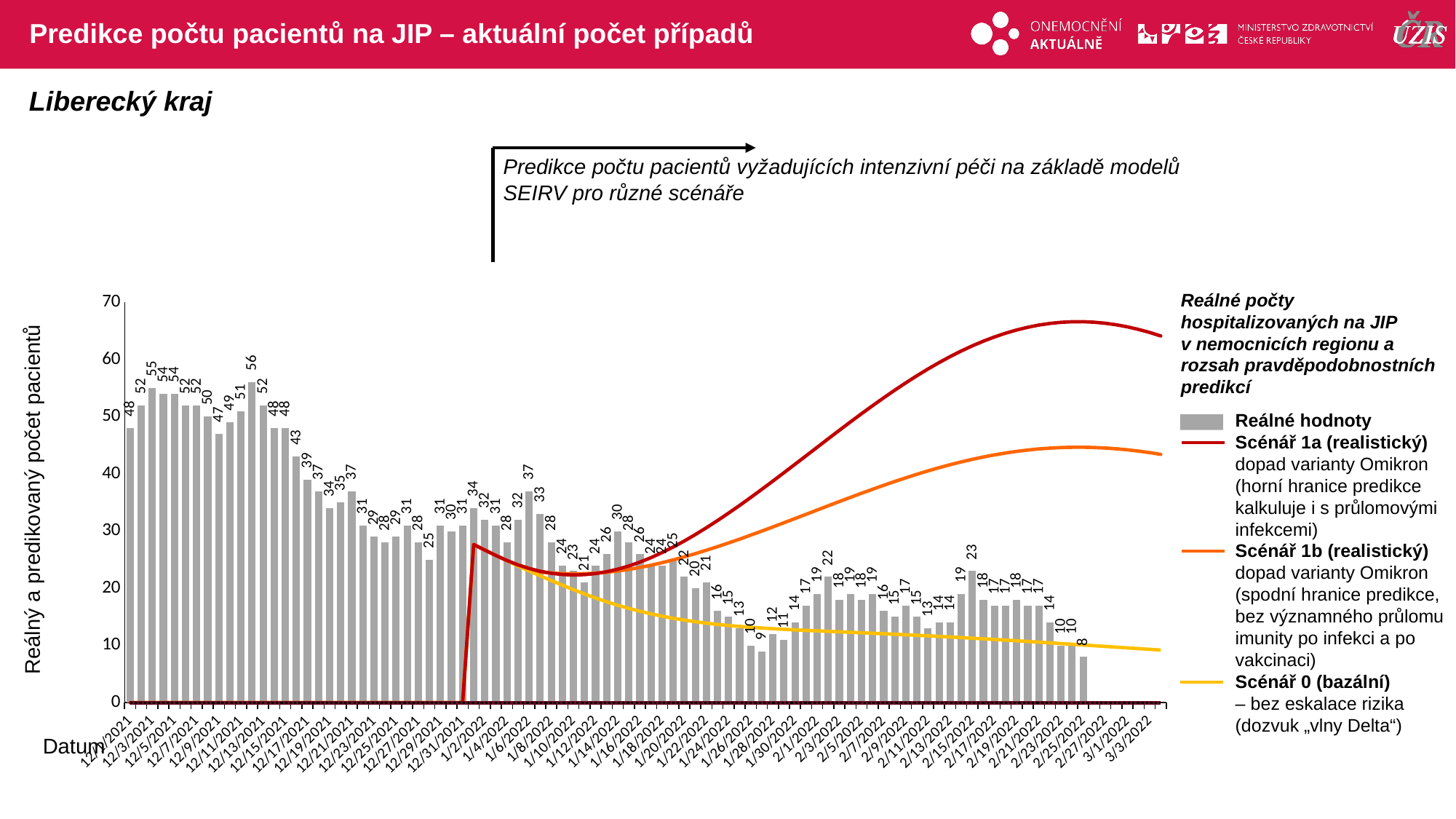

# Predikce počtu pacientů na JIP – aktuální počet případů
Liberecký kraj
Predikce počtu pacientů vyžadujících intenzivní péči na základě modelů SEIRV pro různé scénáře
Reálné počty hospitalizovaných na JIP v nemocnicích regionu a rozsah pravděpodobnostních predikcí

### Chart

| Category |  |  |  |  |  |  |
|---|---|---|---|---|---|---|
| 44531 | 48.0 | None | None | None | None | None |
| 44532 | 52.0 | None | None | None | None | None |
| 44533 | 55.0 | None | None | None | None | None |
| 44534 | 54.0 | None | None | None | None | None |
| 44535 | 54.0 | None | None | None | None | None |
| 44536 | 52.0 | None | None | None | None | None |
| 44537 | 52.0 | None | None | None | None | None |
| 44538 | 50.0 | None | None | None | None | None |
| 44539 | 47.0 | None | None | None | None | None |
| 44540 | 49.0 | None | None | None | None | None |
| 44541 | 51.0 | None | None | None | None | None |
| 44542 | 56.0 | None | None | None | None | None |
| 44543 | 52.0 | None | None | None | None | None |
| 44544 | 48.0 | None | None | None | None | None |
| 44545 | 48.0 | None | None | None | None | None |
| 44546 | 43.0 | None | None | None | None | None |
| 44547 | 39.0 | None | None | None | None | None |
| 44548 | 37.0 | None | None | None | None | None |
| 44549 | 34.0 | None | None | None | None | None |
| 44550 | 35.0 | None | None | None | None | None |
| 44551 | 37.0 | None | None | None | None | None |
| 44552 | 31.0 | None | None | None | None | None |
| 44553 | 29.0 | None | None | None | None | None |
| 44554 | 28.0 | None | None | None | None | None |
| 44555 | 29.0 | None | None | None | None | None |
| 44556 | 31.0 | None | None | None | None | None |
| 44557 | 28.0 | None | None | None | None | None |
| 44558 | 25.0 | None | None | None | None | None |
| 44559 | 31.0 | None | None | None | None | None |
| 44560 | 30.0 | None | None | None | None | None |
| 44561 | 31.0 | None | None | None | None | None |
| 44562 | 34.0 | 27.65244278978288 | 27.65244278978288 | 27.65244278978288 | None | None |
| 44563 | 32.0 | 26.684892234531375 | 26.684892234531375 | 26.684892234531375 | None | None |
| 44564 | 31.0 | 25.73527701261857 | 25.73527701261857 | 25.73527701261857 | None | None |
| 44565 | 28.0 | 24.804399052751847 | 24.85640984218596 | 24.85640984218596 | None | None |
| 44566 | 32.0 | 23.89294138182503 | 24.08395393167951 | 24.08395393167951 | None | None |
| 44567 | 37.0 | 23.027417435104102 | 23.46262409695277 | 23.46262409695277 | None | None |
| 44568 | 33.0 | 22.180477682830553 | 22.841294262226025 | 22.973417908496394 | None | None |
| 44569 | 28.0 | 21.352591557730882 | 22.66472508848434 | 22.620279561013014 | None | None |
| 44570 | 24.0 | 20.54414889462651 | 22.556861642474537 | 22.404552668993404 | None | None |
| 44571 | 23.0 | 19.755487310496996 | 22.517646786444796 | 22.326122956933936 | None | None |
| 44572 | 21.0 | 19.002116414634774 | 22.546292383486026 | 22.383414151016396 | None | None |
| 44573 | 24.0 | 18.2945303905556 | 22.641372857975078 | 22.5735750999945 | None | None |
| 44574 | 26.0 | 17.63769756629928 | 22.800790807431028 | 22.892410998906396 | None | None |
| 44575 | 30.0 | 17.033214030223697 | 23.022214612628968 | 23.335258609302276 | None | None |
| 44576 | 28.0 | 16.480808260997662 | 23.302951577281835 | 23.896732538608 | None | None |
| 44577 | 26.0 | 15.979186234217943 | 23.640191125316974 | 24.57121163467829 | None | None |
| 44578 | 24.0 | 15.526476229715202 | 24.03114901375701 | 25.353127411558358 | None | None |
| 44579 | 24.0 | 15.12031063283307 | 24.472479104356108 | 26.235787592756555 | None | None |
| 44580 | 25.0 | 14.757933306188837 | 24.959536434296396 | 27.209902252637132 | None | None |
| 44581 | 22.0 | 14.436216378197125 | 25.487406128054896 | 28.26564164015414 | None | None |
| 44582 | 20.0 | 14.151955721291948 | 26.051700268862298 | 29.394229921768936 | None | None |
| 44583 | 21.0 | 13.901832614902139 | 26.648544803151804 | 30.587918990347937 | None | None |
| 44584 | 16.0 | 13.682579714744973 | 27.274407022622626 | 31.83964342928959 | None | None |
| 44585 | 15.0 | 13.491085551814116 | 27.925992213344504 | 33.14281381073334 | None | None |
| 44586 | 13.0 | 13.32406486666861 | 28.600126940118102 | 34.491083264280526 | None | None |
| 44587 | 10.0 | 13.177642873006851 | 29.293537772944443 | 35.87790492993322 | None | None |
| 44588 | 9.0 | 13.047970434327501 | 30.002983430897324 | 37.29679624583899 | None | None |
| 44589 | 12.0 | 12.931715543860863 | 30.725361899194642 | 38.74155318243362 | None | None |
| 44590 | 11.0 | 12.82607471280155 | 31.457623832733983 | 40.206077049512295 | None | None |
| 44591 | 14.0 | 12.728672664231468 | 32.19682320522316 | 41.68447579449067 | None | None |
| 44592 | 17.0 | 12.63749241643625 | 32.94005571292522 | 43.17094080989479 | None | None |
| 44593 | 19.0 | 12.550795163457384 | 33.684417177867246 | 44.65966373977884 | None | None |
| 44594 | 22.0 | 12.466978965467158 | 34.426947331548504 | 46.14472404714134 | None | None |
| 44595 | 18.0 | 12.38464663567276 | 35.16463036955239 | 47.62009012314911 | None | None |
| 44596 | 19.0 | 12.302660470053285 | 35.894413733946955 | 49.07965685193824 | None | None |
| 44597 | 18.0 | 12.220084745496365 | 36.61319697624543 | 50.517223336535196 | None | None |
| 44598 | 19.0 | 12.136203083075456 | 37.317859172324404 | 51.92654772869314 | None | None |
| 44599 | 16.0 | 12.050470087630494 | 38.005302360663876 | 53.301434105372074 | None | None |
| 44600 | 15.0 | 11.962473716370244 | 38.67245256615809 | 54.63573451636052 | None | None |
| 44601 | 17.0 | 11.871932583375923 | 39.31640612416356 | 55.92364163237143 | None | None |
| 44602 | 15.0 | 11.778669919933526 | 39.93437720560173 | 57.159583795247784 | None | None |
| 44603 | 13.0 | 11.68259387924713 | 40.52369487521801 | 58.33821913448037 | None | None |
| 44604 | 14.0 | 11.583669112534434 | 41.081794090843196 | 59.45441756573072 | None | None |
| 44605 | 14.0 | 11.481913470035986 | 41.60627208384852 | 60.5033735517414 | None | None |
| 44606 | 19.0 | 11.377404966503567 | 42.09489365192644 | 61.48061668789721 | None | None |
| 44607 | 23.0 | 11.270264486581338 | 42.545587809645504 | 62.38200500333535 | None | None |
| 44608 | 18.0 | 11.16063510431536 | 42.95646871283533 | 63.20376680971498 | None | None |
| 44609 | 17.0 | 11.048656698690511 | 43.325844962187034 | 63.9425193084184 | None | None |
| 44610 | 17.0 | 10.93447140260436 | 43.65222861828174 | 64.5952866206078 | None | None |
| 44611 | 18.0 | 10.81821667131571 | 43.93434588186366 | 65.15952114777167 | None | None |
| 44612 | 17.0 | 10.700049635854498 | 44.17114498436604 | 65.6331193527764 | None | None |
| 44613 | 17.0 | 10.580139989741124 | 44.36179408810964 | 66.01441756026362 | None | None |
| 44614 | 14.0 | 10.458656475824615 | 44.50569857454355 | 66.30222653313145 | None | None |
| 44615 | 10.0 | 10.335768493006107 | 44.60250217377288 | 66.49583373159008 | None | None |
| 44616 | 10.0 | 10.211640759542409 | 44.65207989875129 | 66.59498918154692 | None | None |
| 44617 | 8.0 | 10.08643100298503 | 44.65453443048596 | 66.59989824501623 | None | None |
| 44618 | None | 9.960289791305827 | 44.6101955330336 | 66.51122045011152 | None | None |
| 44619 | None | 9.833360497454517 | 44.519617053952814 | 66.33006349194996 | None | None |
| 44620 | None | 9.705773508052584 | 44.38357157284484 | 66.05797252973402 | None | None |
| 44621 | None | 9.57765324926247 | 44.203042544038894 | 65.69691447212213 | None | None |
| 44622 | None | 9.449118763545005 | 43.97921415903371 | 65.24925770211175 | None | None |
| 44623 | None | 9.320282753652421 | 43.71345779017746 | 64.71774496439923 | None | None |
| 44624 | None | 9.191251132212873 | 43.40731805485273 | 64.10546549374979 | None | None |
|  | None | None | None | None | None | None |
|  | None | None | None | None | None | None |
Reálné hodnoty
Scénář 1a (realistický)  dopad varianty Omikron (horní hranice predikce kalkuluje i s průlomovými infekcemi)
Scénář 1b (realistický)   dopad varianty Omikron (spodní hranice predikce, bez významného průlomu imunity po infekci a po vakcinaci)
Scénář 0 (bazální)
– bez eskalace rizika (dozvuk „vlny Delta“)

Reálný a predikovaný počet pacientů
Datum